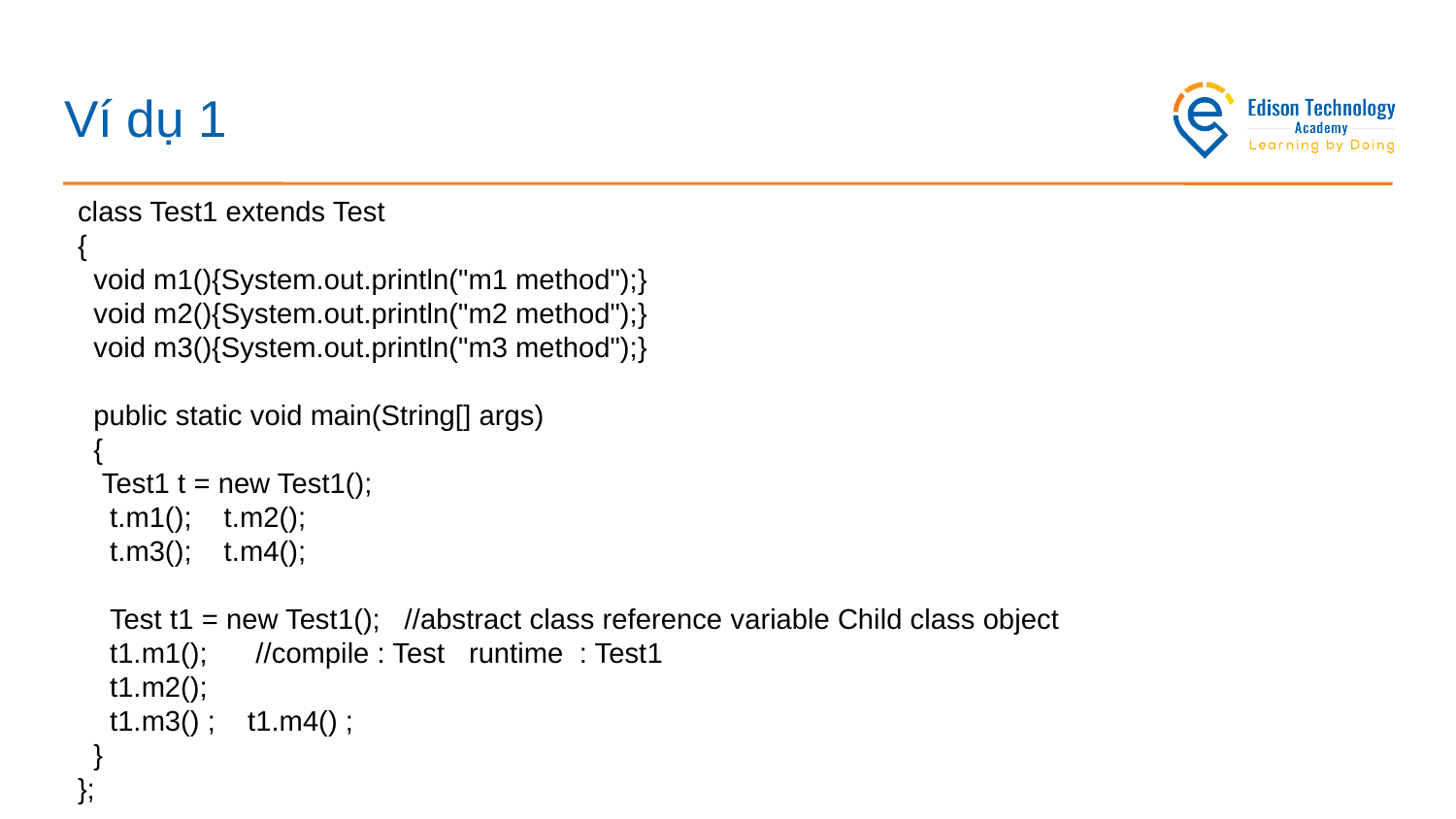

# Ví dụ 1
class Test1 extends Test
{
  void m1(){System.out.println("m1 method");}
  void m2(){System.out.println("m2 method");}
  void m3(){System.out.println("m3 method");}

  public static void main(String[] args)
  {
   Test1 t = new Test1();
    t.m1();    t.m2();
    t.m3();    t.m4();

    Test t1 = new Test1();   //abstract class reference variable Child class object
    t1.m1();      //compile : Test   runtime  : Test1
    t1.m2();
    t1.m3() ;    t1.m4() ;
  }
};